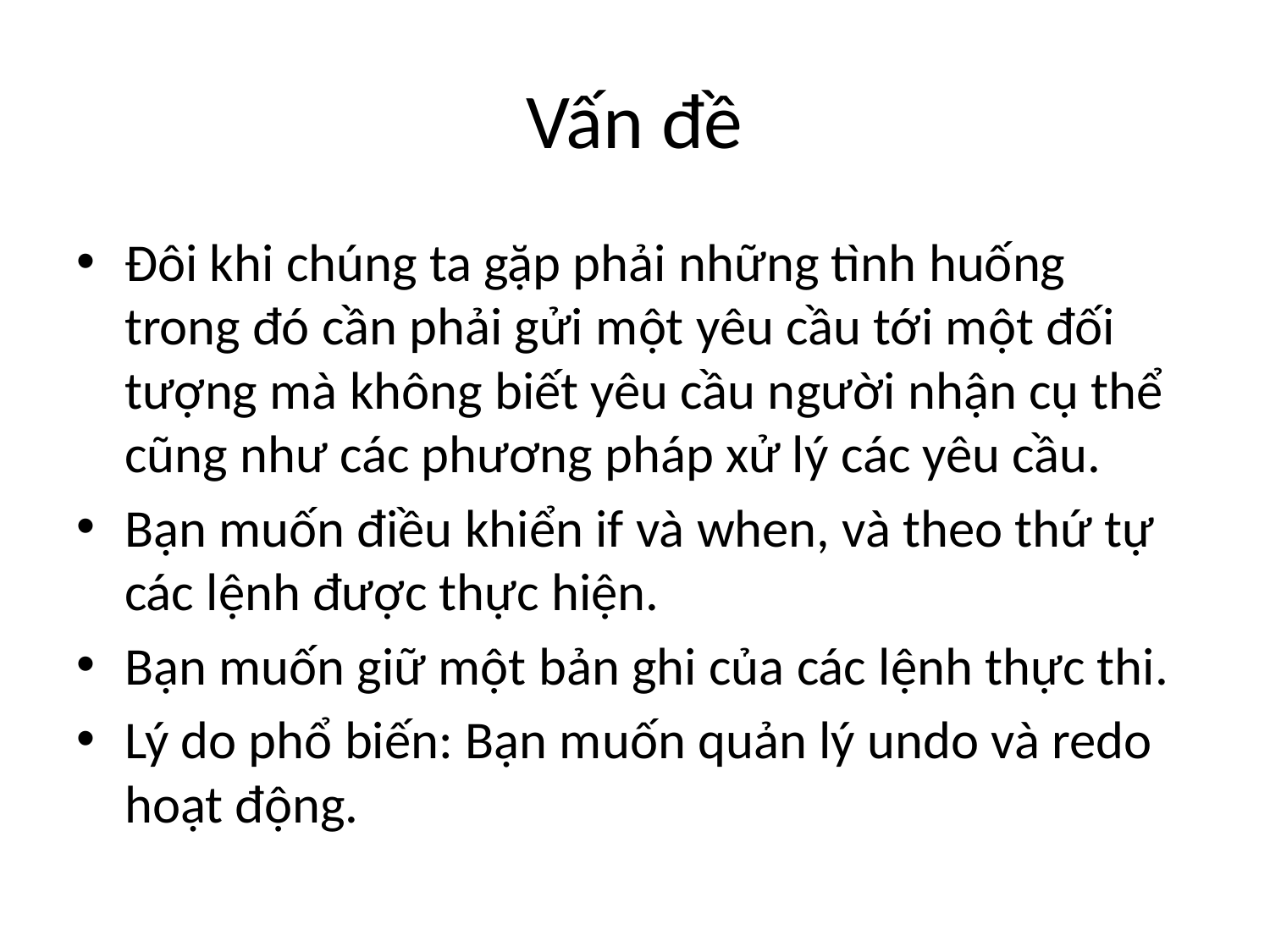

# Vấn đề
Đôi khi chúng ta gặp phải những tình huống trong đó cần phải gửi một yêu cầu tới một đối tượng mà không biết yêu cầu người nhận cụ thể cũng như các phương pháp xử lý các yêu cầu.
Bạn muốn điều khiển if và when, và theo thứ tự các lệnh được thực hiện.
Bạn muốn giữ một bản ghi của các lệnh thực thi.
Lý do phổ biến: Bạn muốn quản lý undo và redo hoạt động.